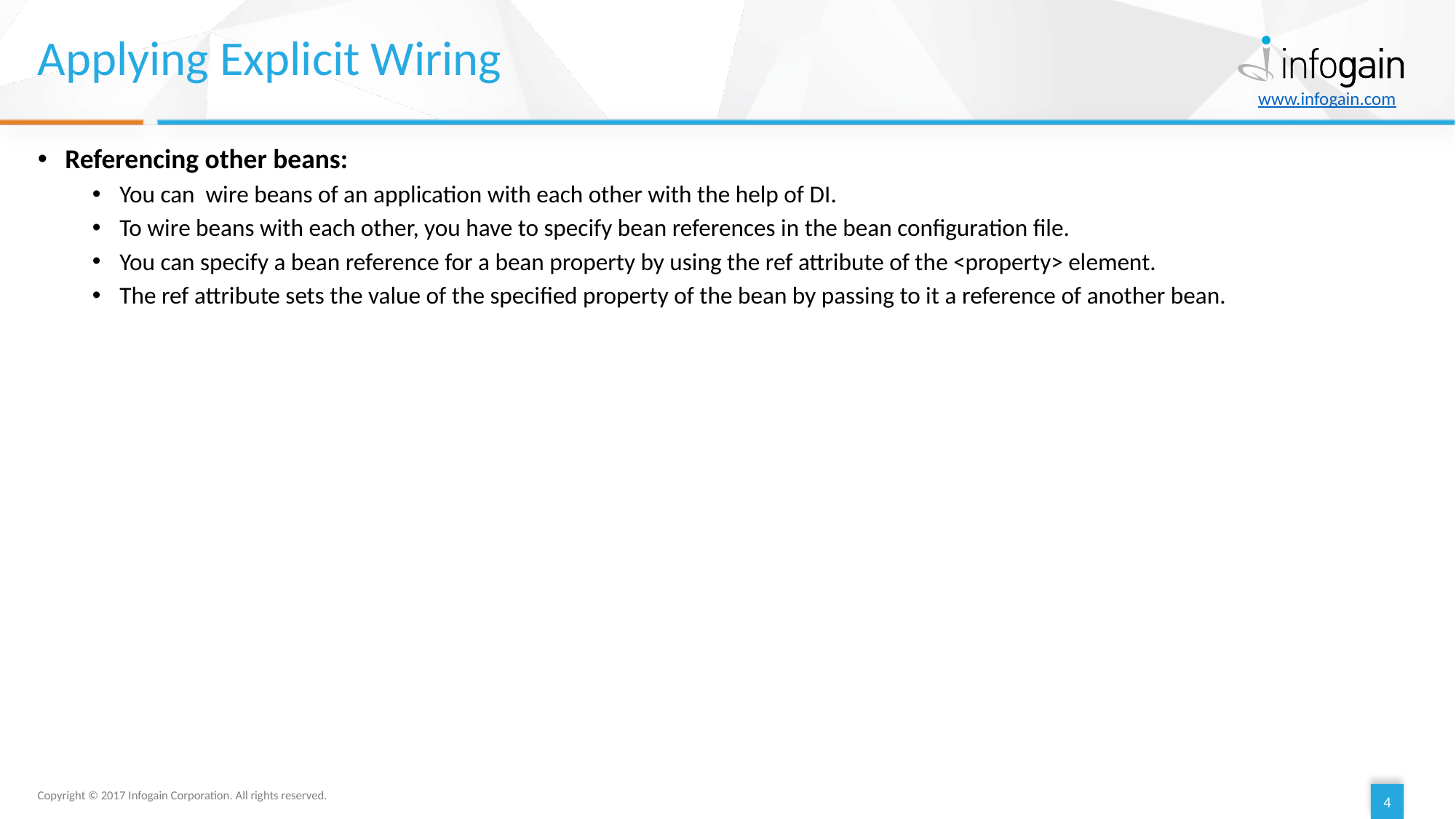

# Applying Explicit Wiring
Referencing other beans:
You can  wire beans of an application with each other with the help of DI.
To wire beans with each other, you have to specify bean references in the bean configuration file.
You can specify a bean reference for a bean property by using the ref attribute of the <property> element.
The ref attribute sets the value of the specified property of the bean by passing to it a reference of another bean.